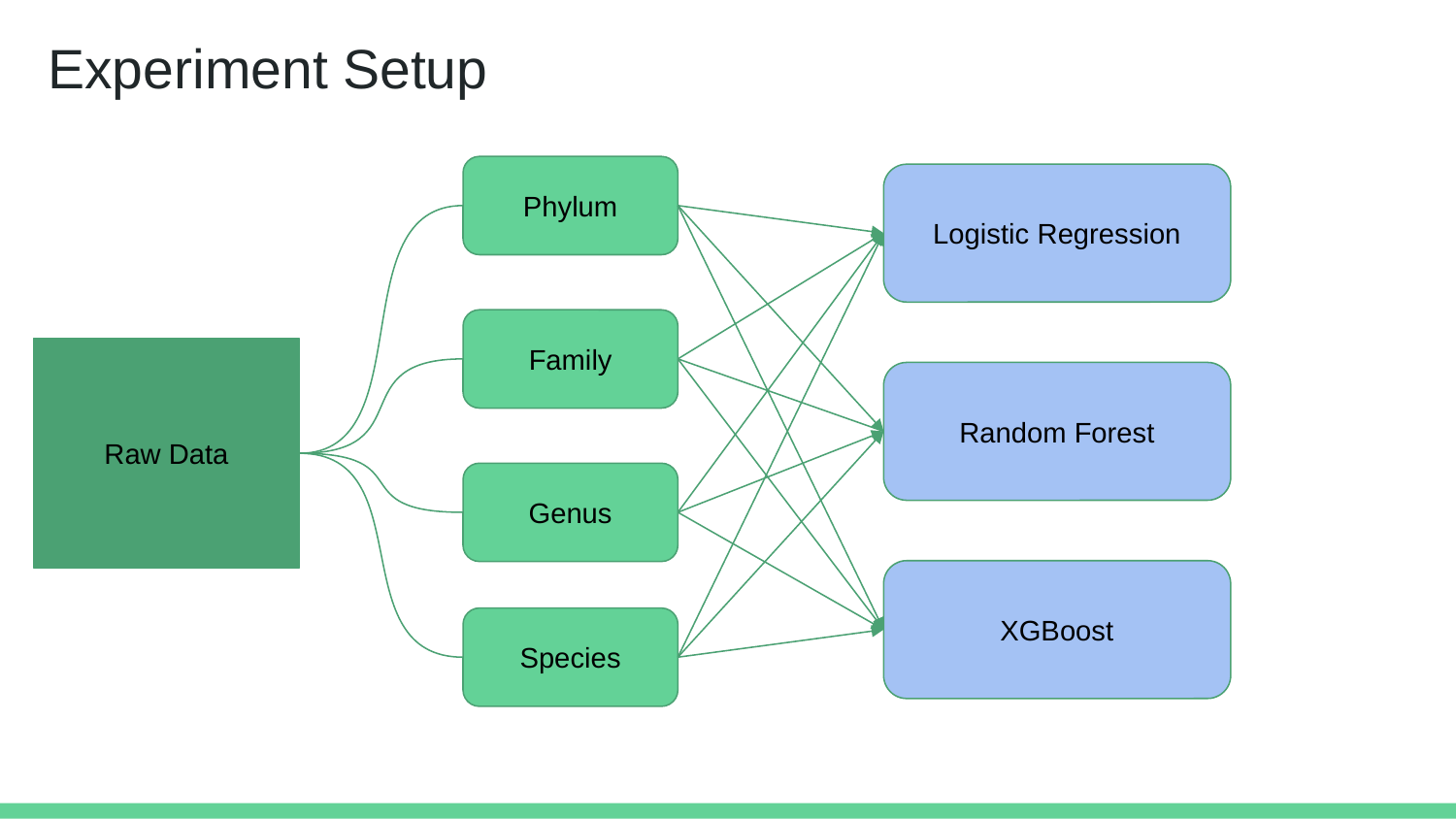

# Experiment Setup
Phylum
Logistic Regression
Family
Raw Data
Random Forest
Genus
XGBoost
Species